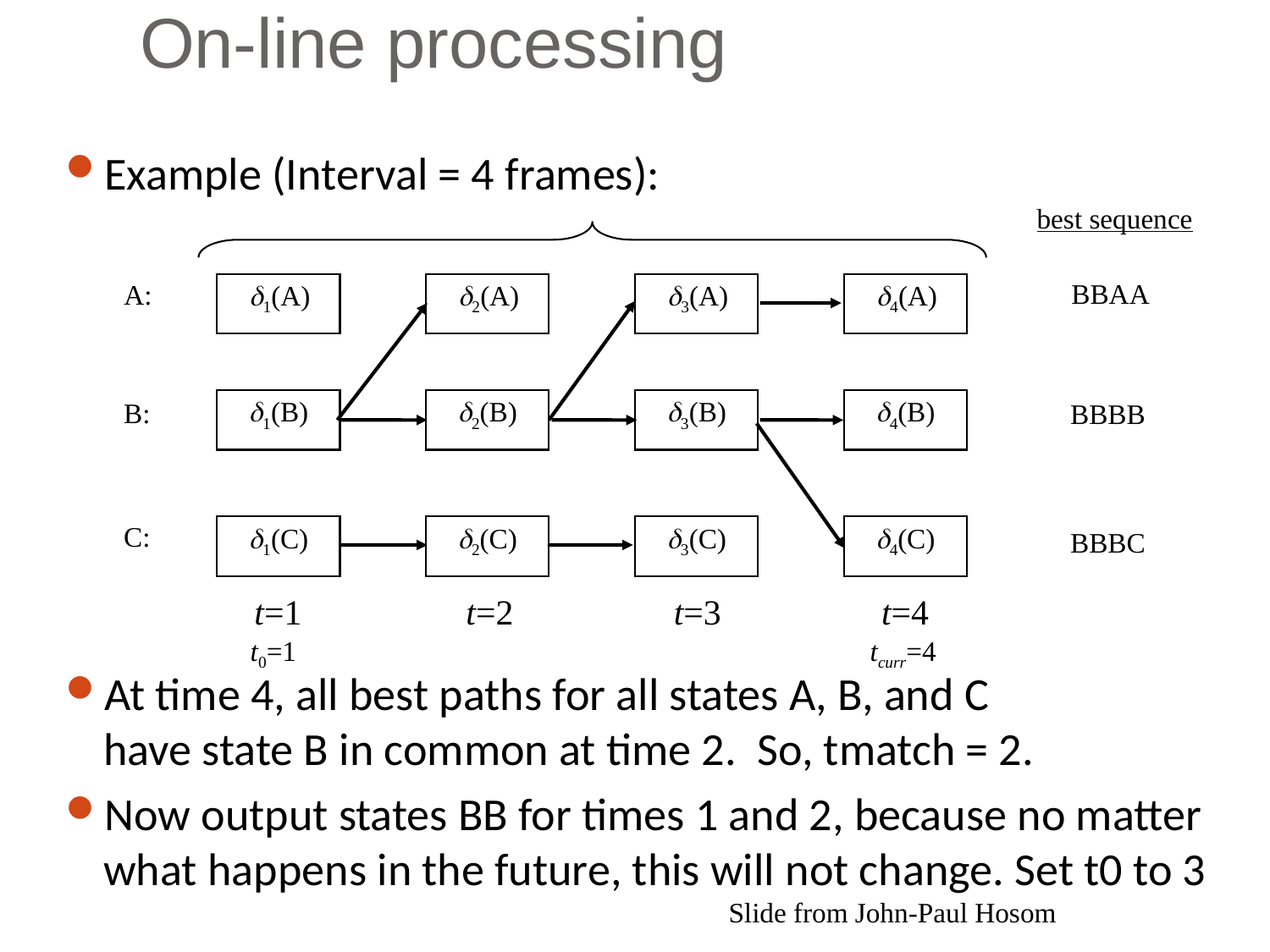

# On-line processing
Example (Interval = 4 frames):

At time 4, all best paths for all states A, B, and C
have state B in common at time 2.  So, tmatch = 2.
Now output states BB for times 1 and 2, because no matter
what happens in the future, this will not change. Set t0 to 3
best sequence
BBAA
A:
δ1(A)

δ2(A)

δ3(A)

δ4(A)

δ1(B)

δ2(B)

δ3(B)

δ4(B)

B:
BBBB

C:
δ1(C)

δ2(C)

δ3(C)

δ4(C)

BBBC

t=1
t=2
t=3
t=4
t0=1
tcurr=4
Slide from John-Paul Hosom